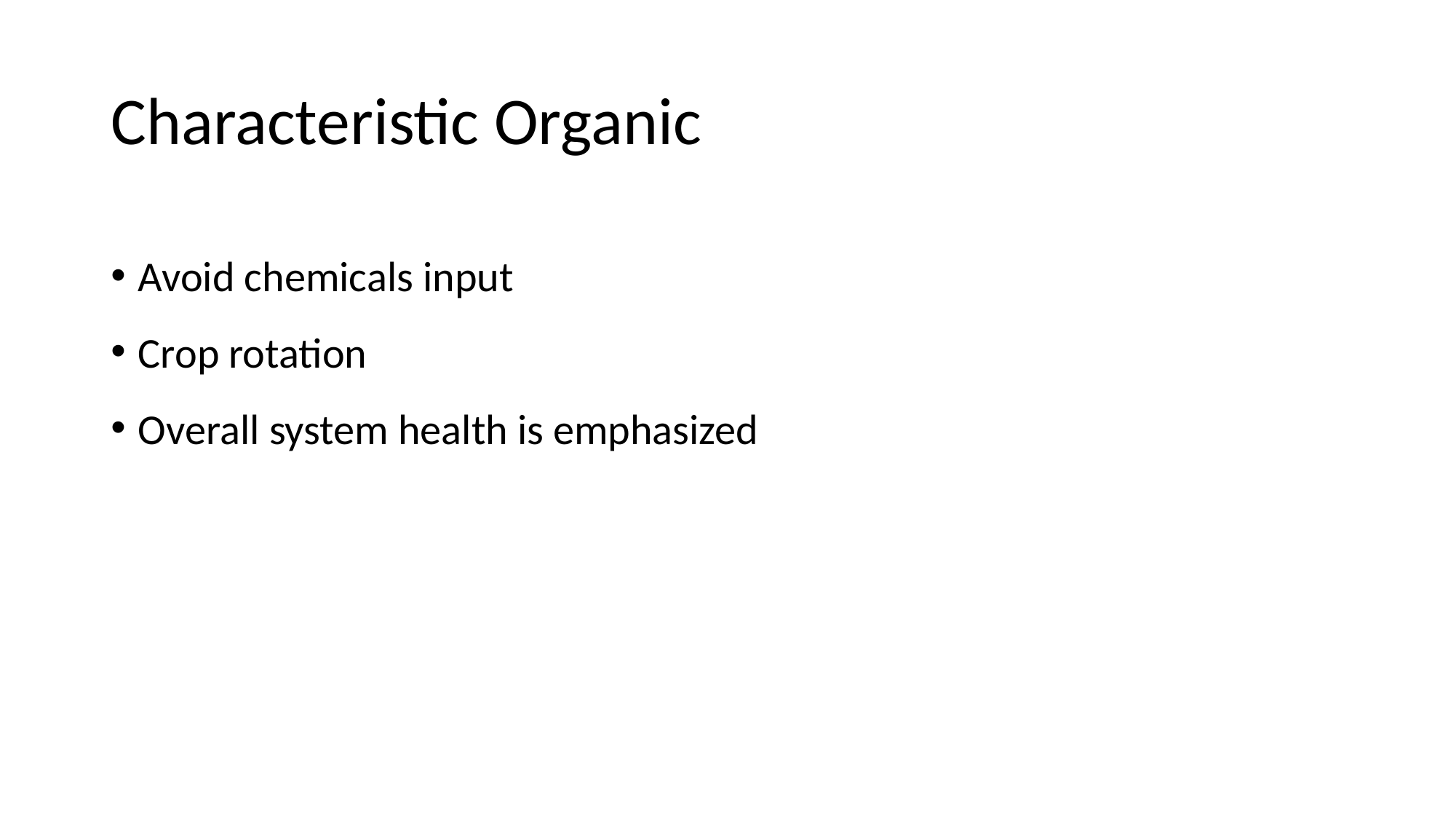

# Characteristic Organic
Avoid chemicals input
Crop rotation
Overall system health is emphasized